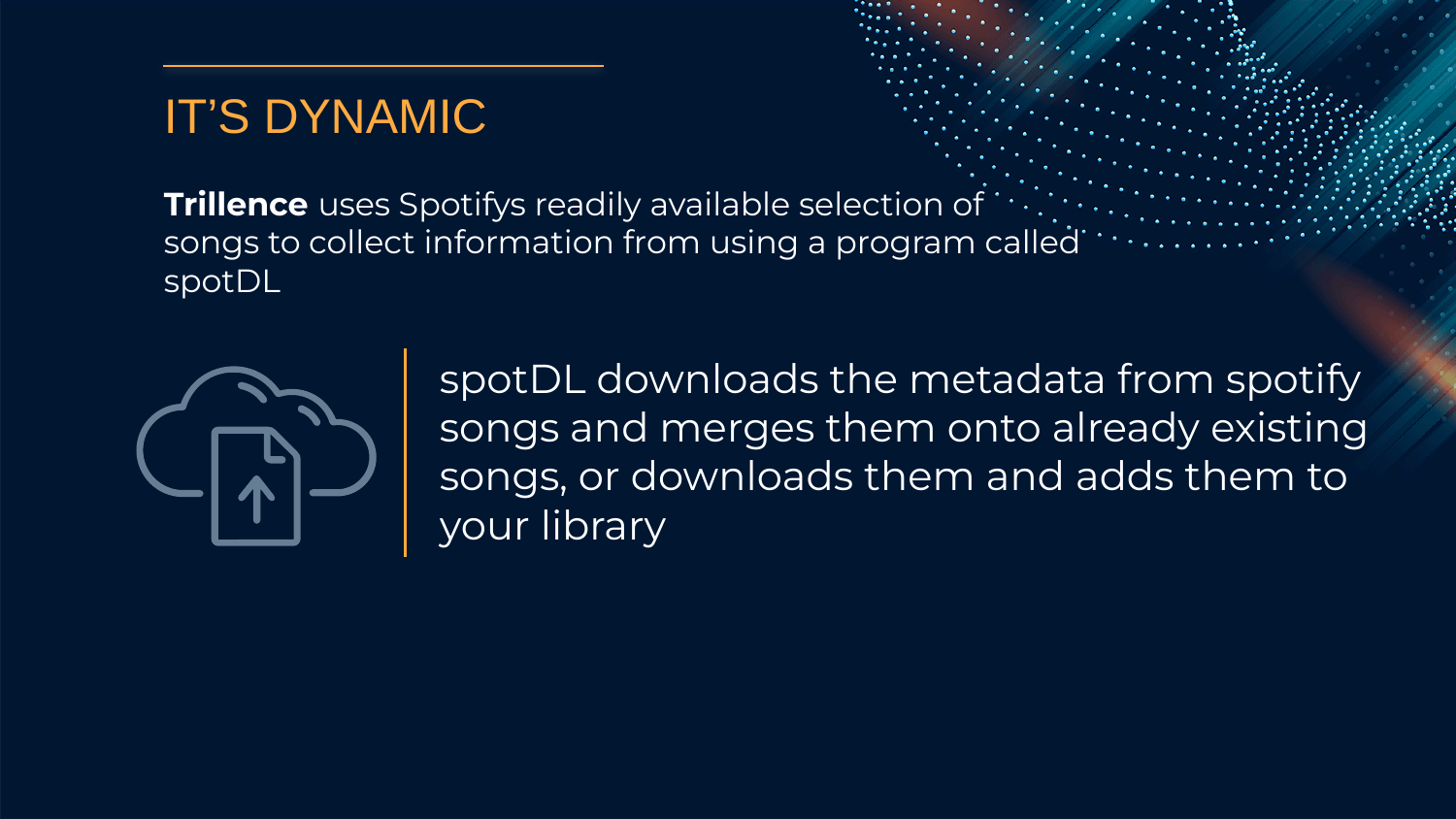

# IT’S DYNAMIC
Trillence uses Spotifys readily available selection of songs to collect information from using a program called spotDL

spotDL downloads the metadata from spotify songs and merges them onto already existing songs, or downloads them and adds them to your library